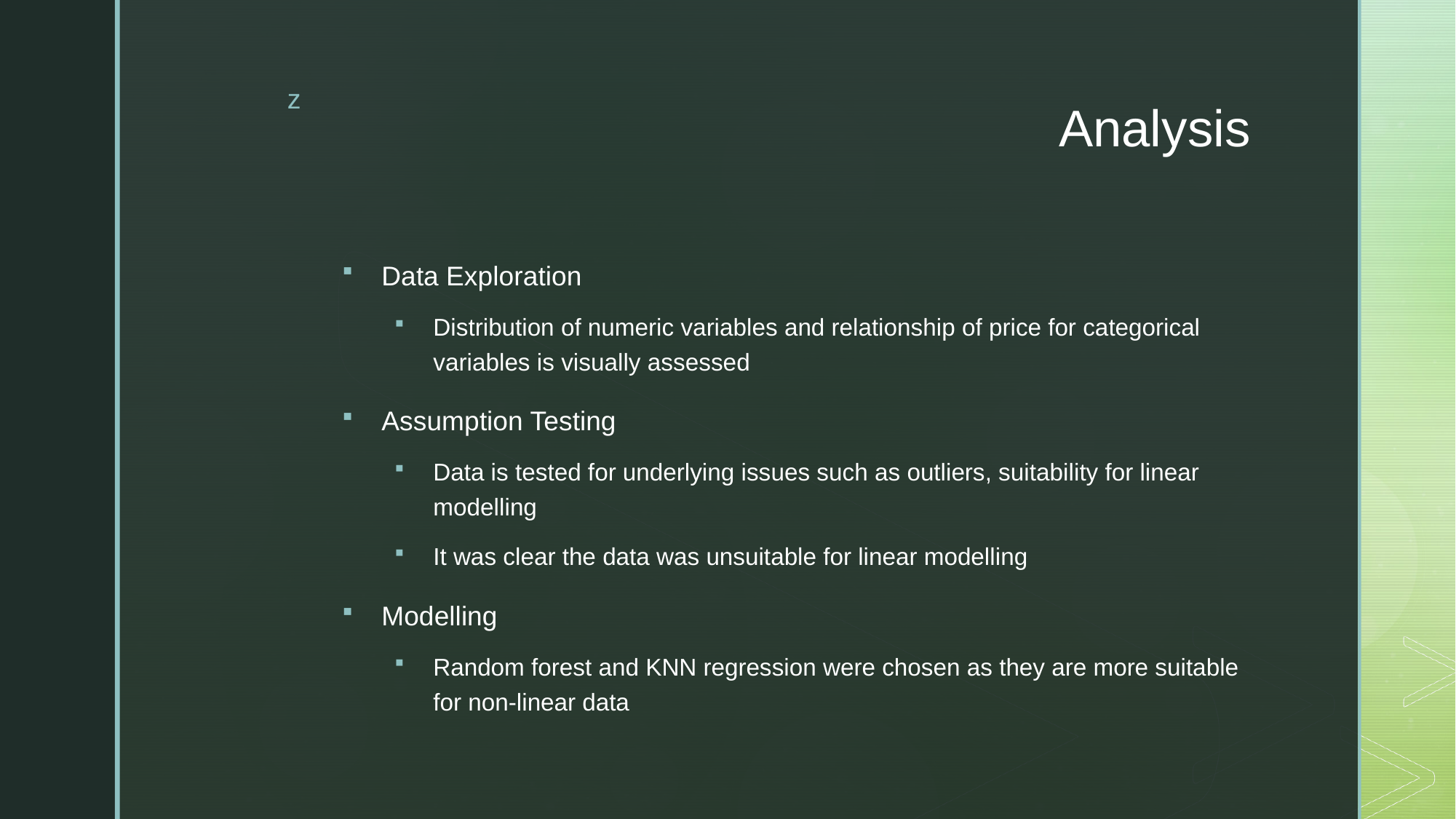

# Analysis
Data Exploration
Distribution of numeric variables and relationship of price for categorical variables is visually assessed
Assumption Testing
Data is tested for underlying issues such as outliers, suitability for linear modelling
It was clear the data was unsuitable for linear modelling
Modelling
Random forest and KNN regression were chosen as they are more suitable for non-linear data